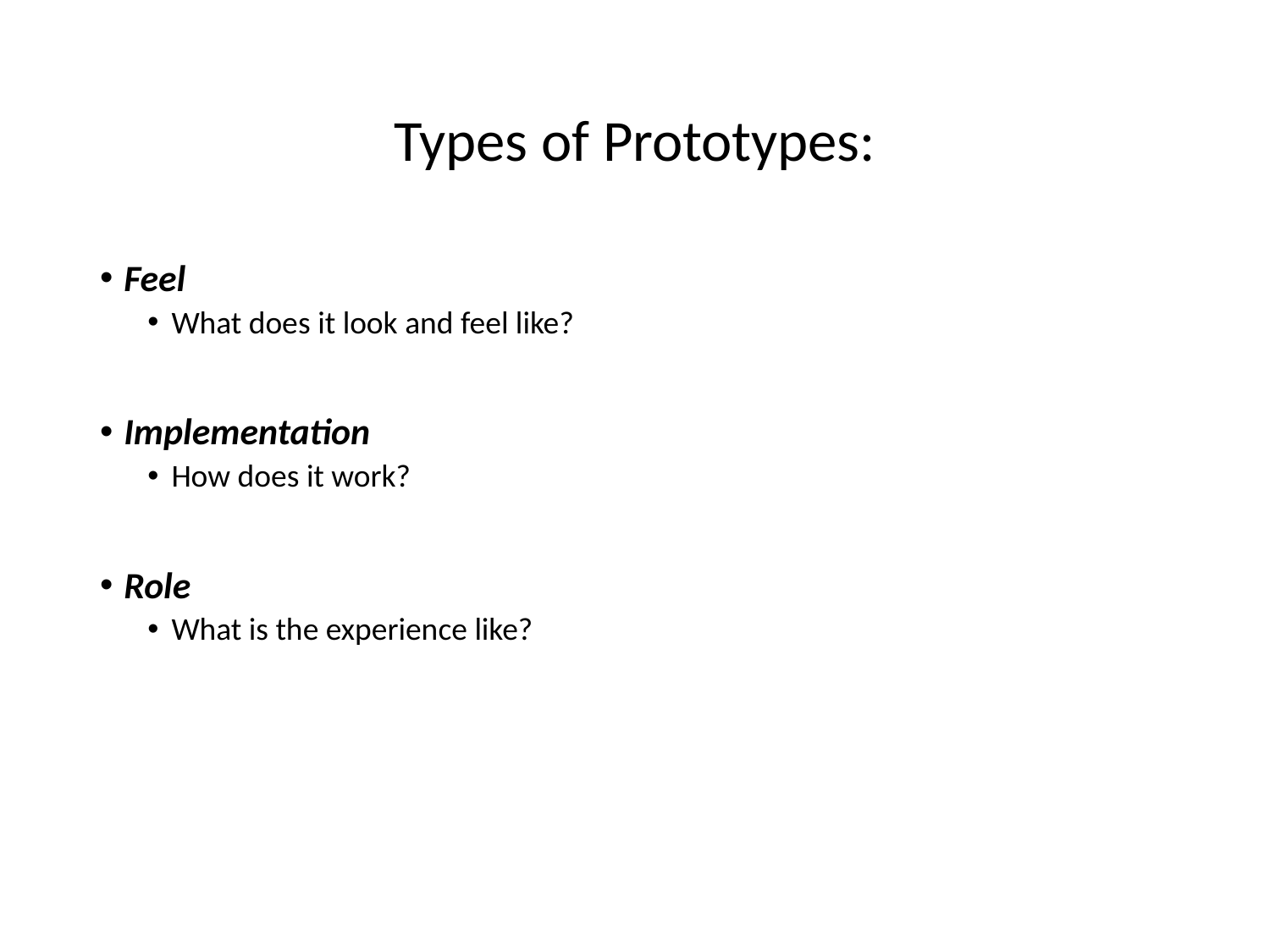

# Types of Prototypes:
Feel
What does it look and feel like?

Implementation
How does it work?

Role
What is the experience like?